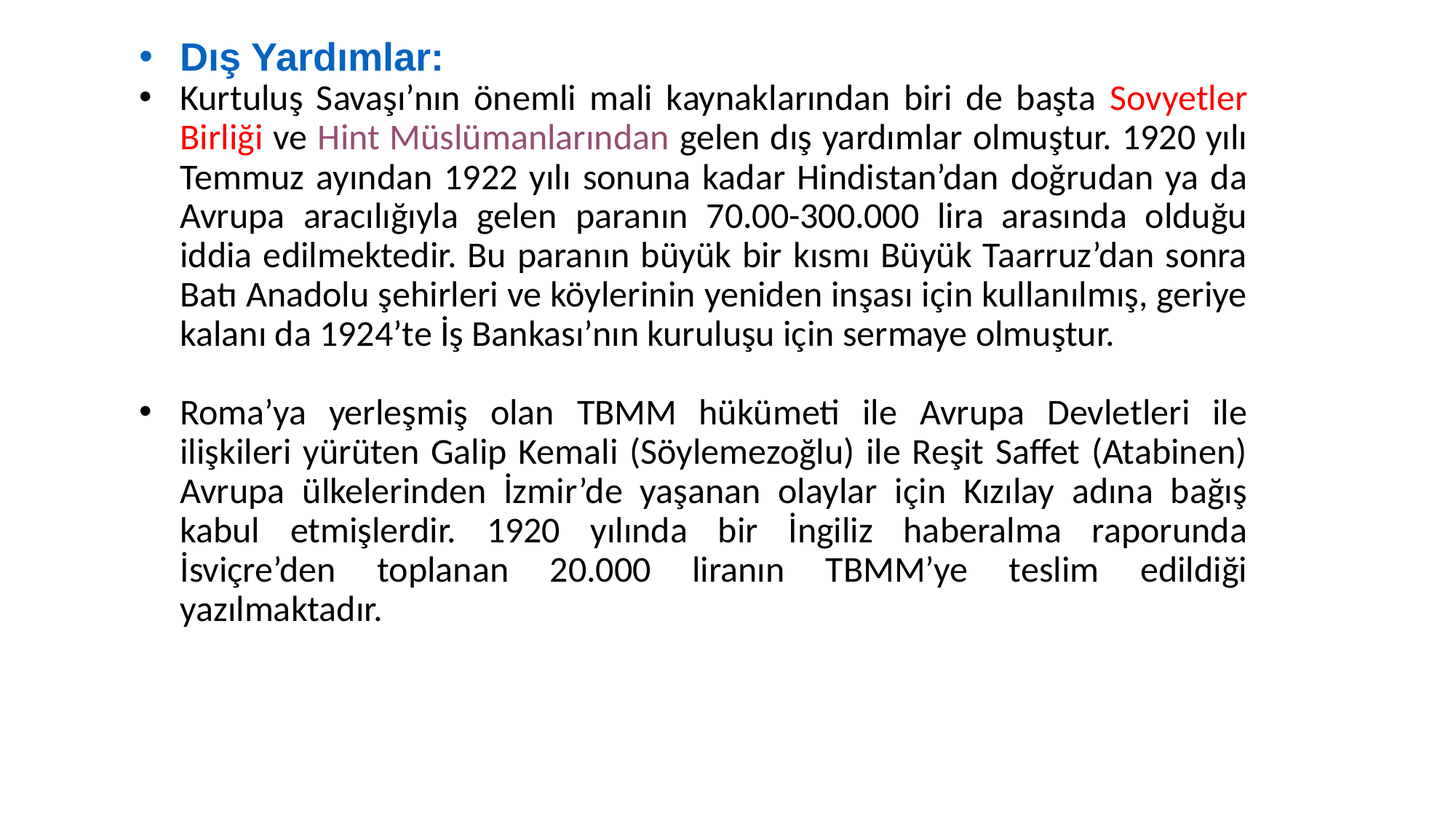

Dış Yardımlar:
Kurtuluş Savaşı’nın önemli mali kaynaklarından biri de başta Sovyetler Birliği ve Hint Müslümanlarından gelen dış yardımlar olmuştur. 1920 yılı Temmuz ayından 1922 yılı sonuna kadar Hindistan’dan doğrudan ya da Avrupa aracılığıyla gelen paranın 70.00-300.000 lira arasında olduğu iddia edilmektedir. Bu paranın büyük bir kısmı Büyük Taarruz’dan sonra Batı Anadolu şehirleri ve köylerinin yeniden inşası için kullanılmış, geriye kalanı da 1924’te İş Bankası’nın kuruluşu için sermaye olmuştur.

Roma’ya yerleşmiş olan TBMM hükümeti ile Avrupa Devletleri ile ilişkileri yürüten Galip Kemali (Söylemezoğlu) ile Reşit Saffet (Atabinen) Avrupa ülkelerinden İzmir’de yaşanan olaylar için Kızılay adına bağış kabul etmişlerdir. 1920 yılında bir İngiliz haberalma raporunda İsviçre’den toplanan 20.000 liranın TBMM’ye teslim edildiği yazılmaktadır.